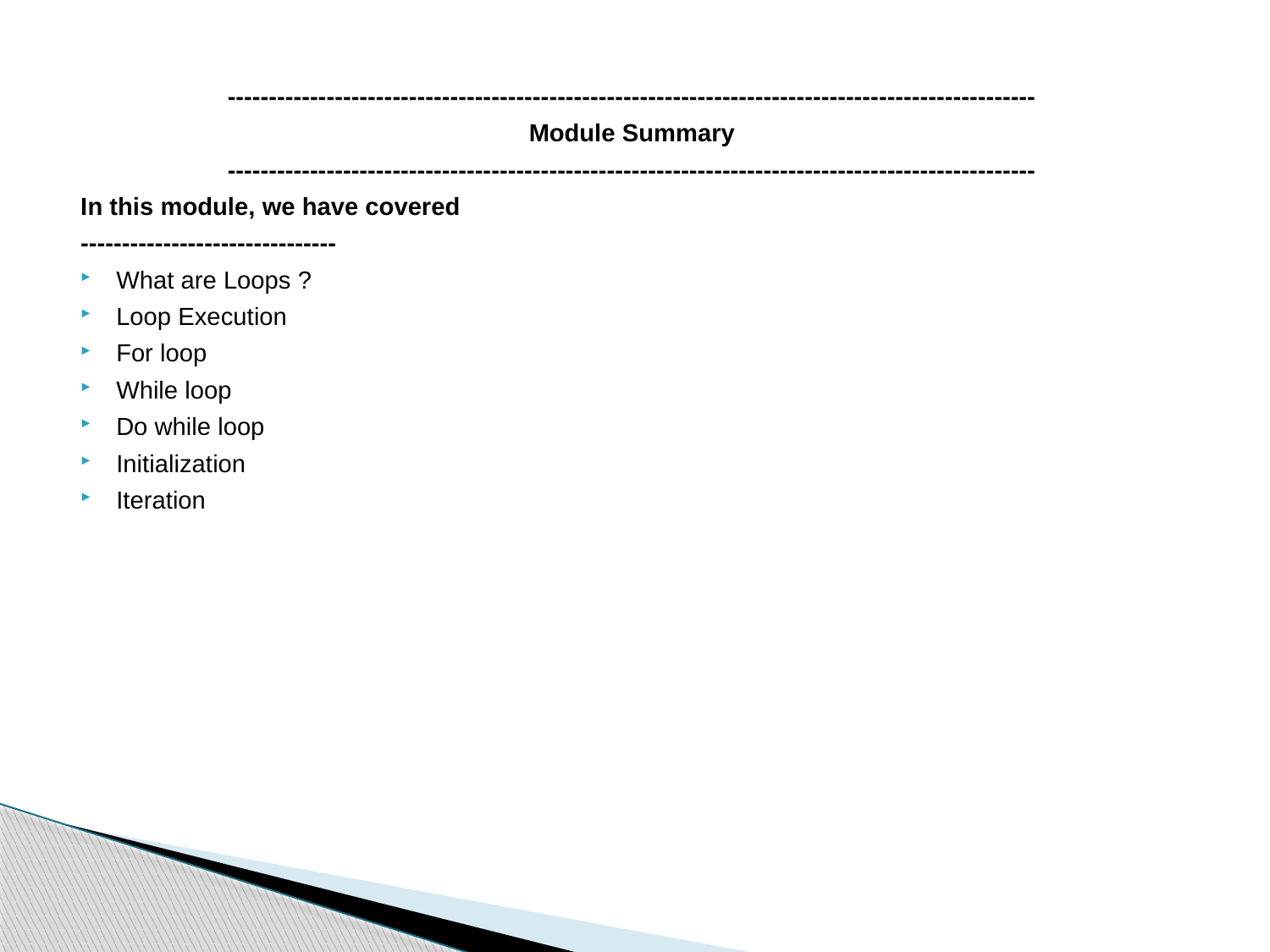

--------------------------------------------------------------------------------------------------
Module Summary
--------------------------------------------------------------------------------------------------
In this module, we have covered
-------------------------------
What are Loops ?
Loop Execution
For loop
While loop
Do while loop
Initialization
Iteration